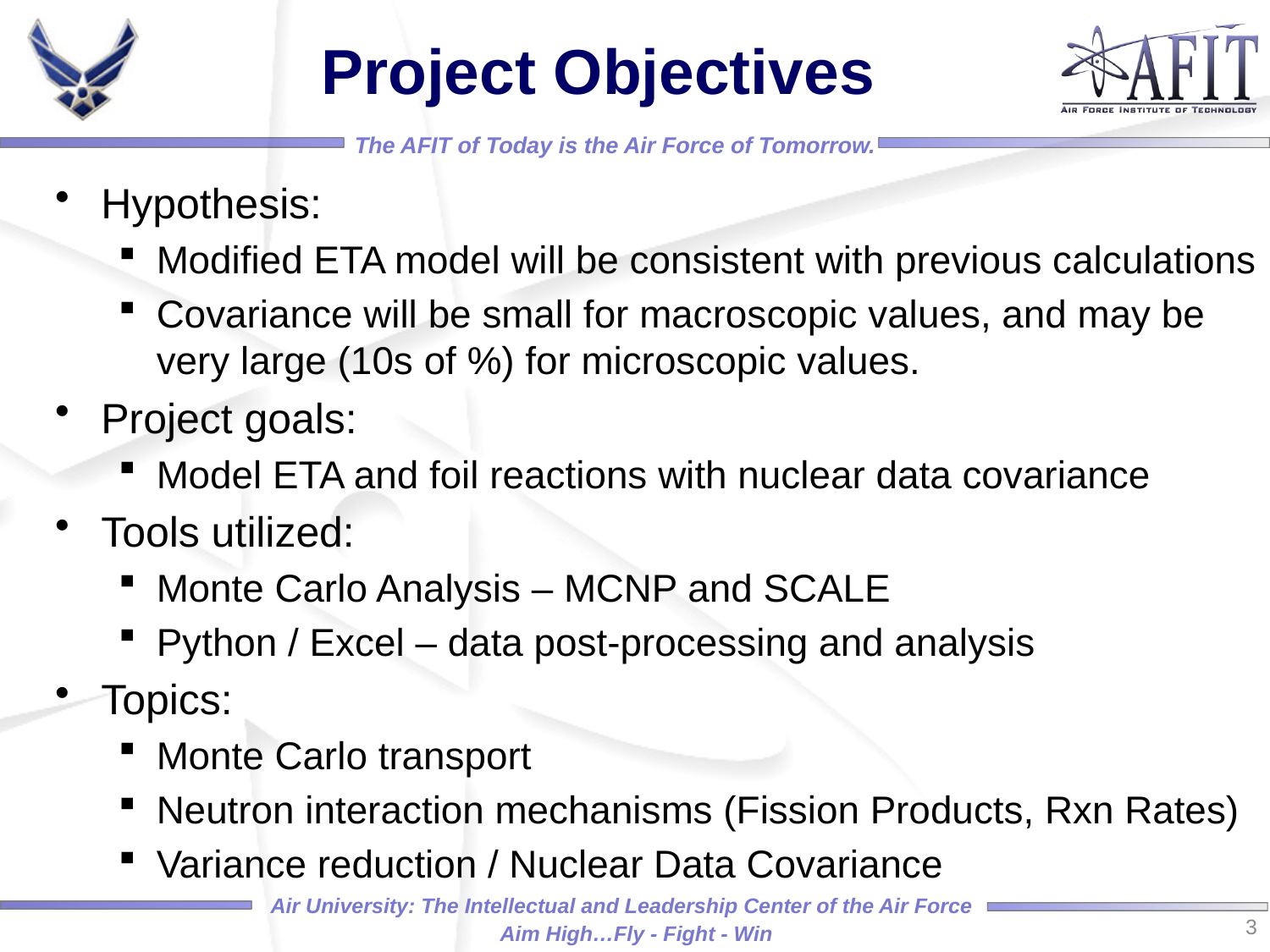

# Project Objectives

Hypothesis:
Modified ETA model will be consistent with previous calculations
Covariance will be small for macroscopic values, and may be very large (10s of %) for microscopic values.
Project goals:
Model ETA and foil reactions with nuclear data covariance
Tools utilized:
Monte Carlo Analysis – MCNP and SCALE
Python / Excel – data post-processing and analysis
Topics:
Monte Carlo transport
Neutron interaction mechanisms (Fission Products, Rxn Rates)
Variance reduction / Nuclear Data Covariance

3